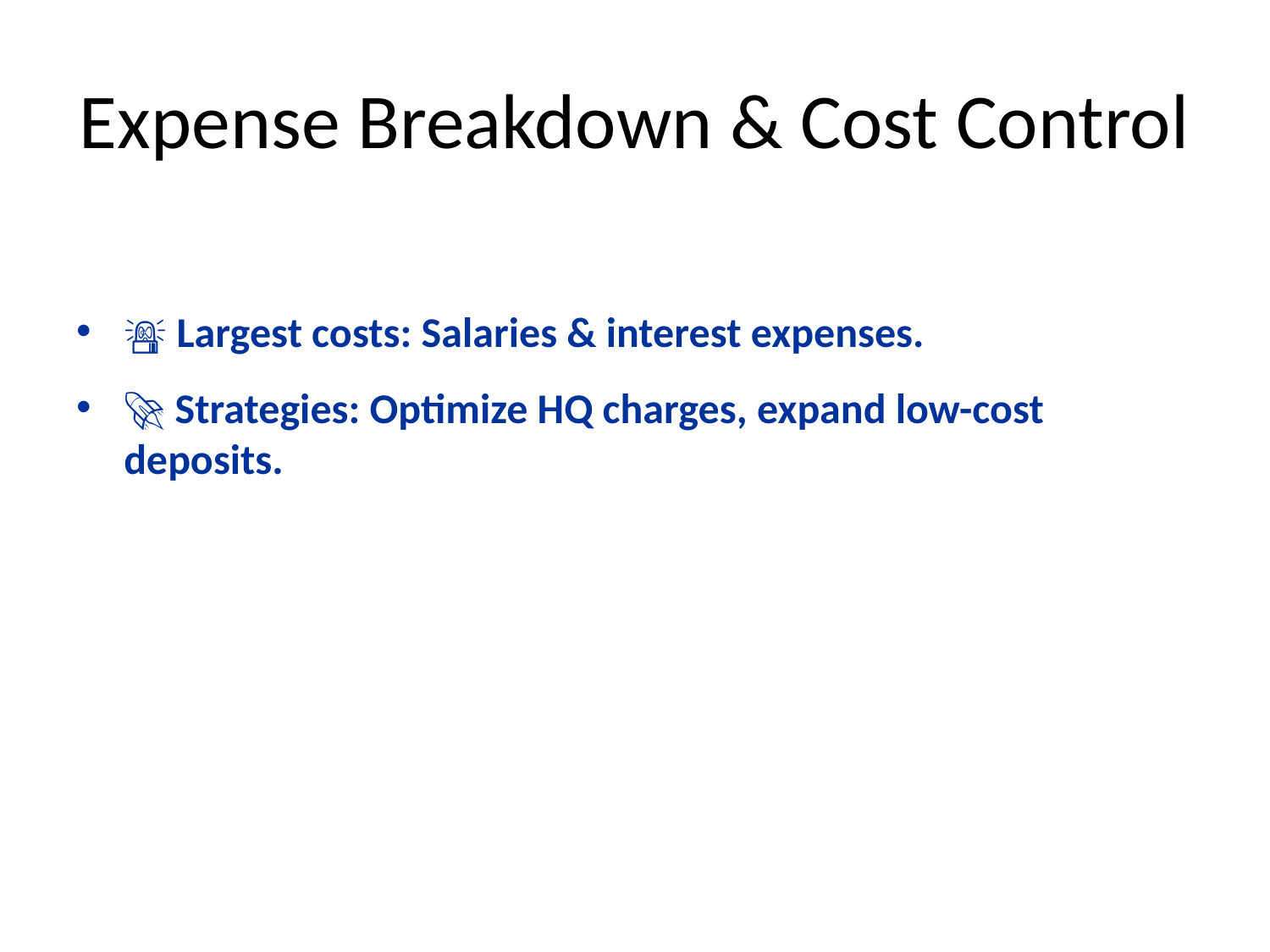

# Expense Breakdown & Cost Control

🚨 Largest costs: Salaries & interest expenses.
🚀 Strategies: Optimize HQ charges, expand low-cost deposits.